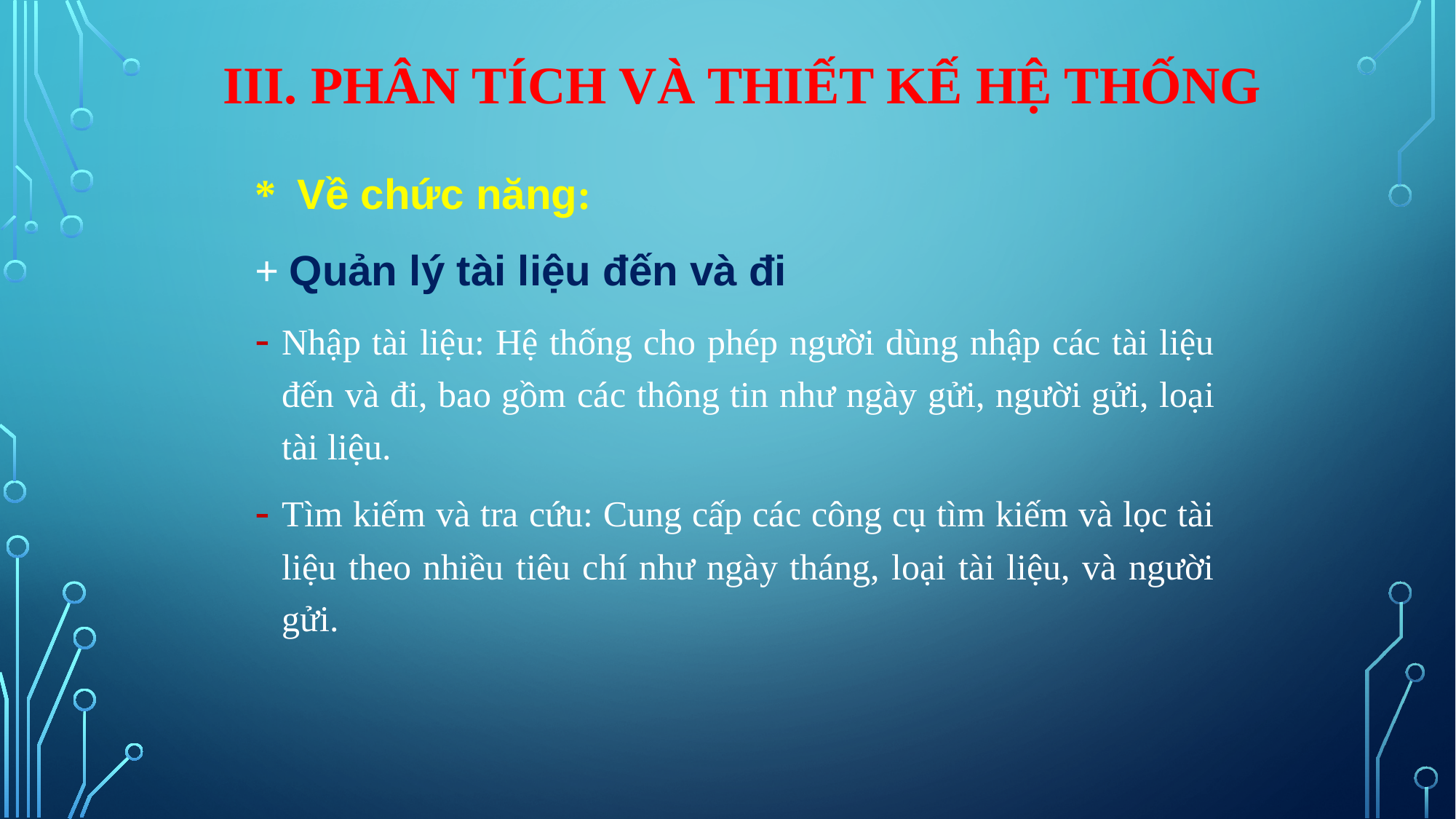

# III. Phân tích và thiết kế hệ thống
*  Về chức năng:
+ Quản lý tài liệu đến và đi
Nhập tài liệu: Hệ thống cho phép người dùng nhập các tài liệu đến và đi, bao gồm các thông tin như ngày gửi, người gửi, loại tài liệu.
Tìm kiếm và tra cứu: Cung cấp các công cụ tìm kiếm và lọc tài liệu theo nhiều tiêu chí như ngày tháng, loại tài liệu, và người gửi.